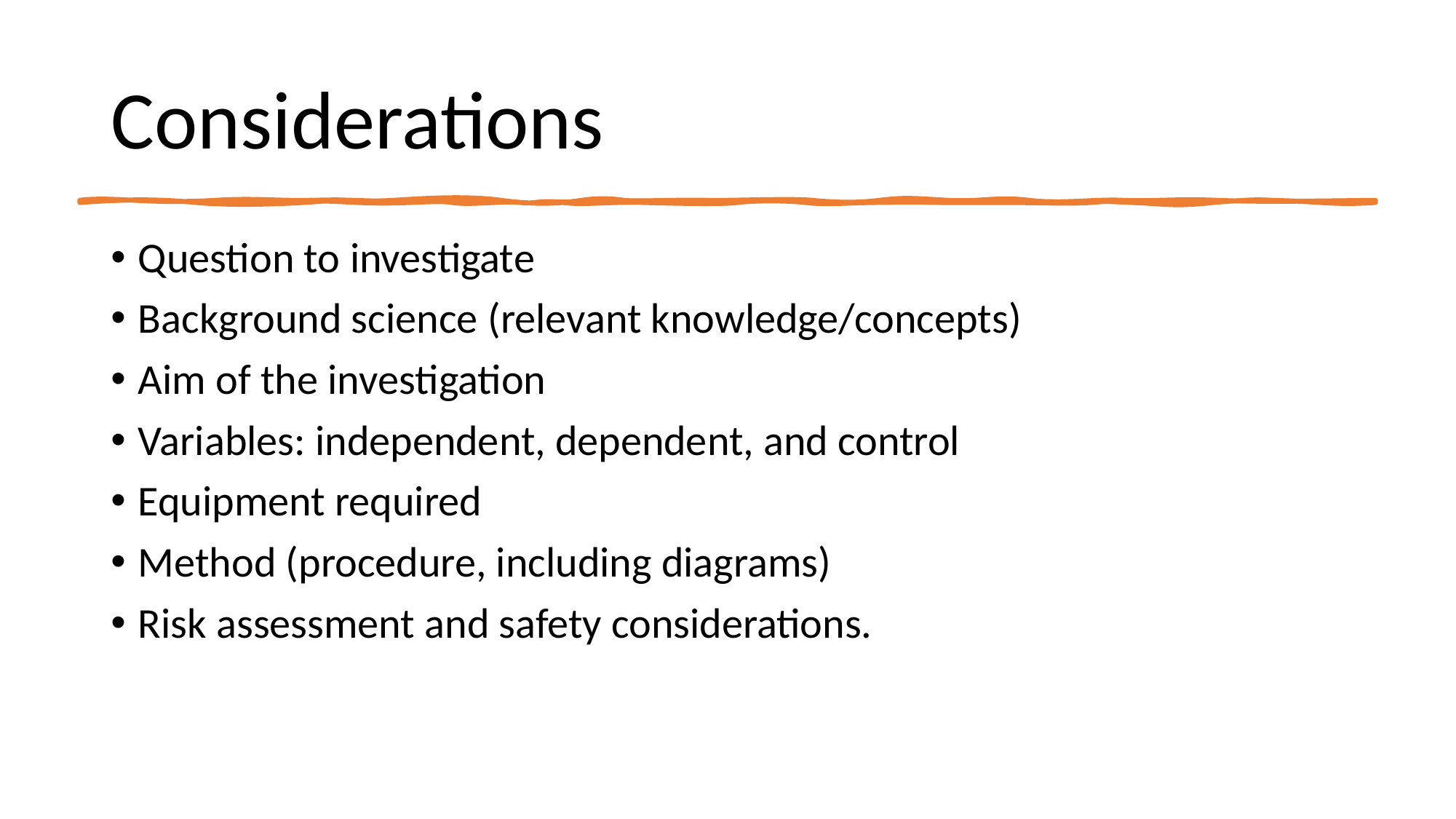

# Considerations

Question to investigate
Background science (relevant knowledge/concepts)
Aim of the investigation
Variables: independent, dependent, and control
Equipment required
Method (procedure, including diagrams)
Risk assessment and safety considerations.